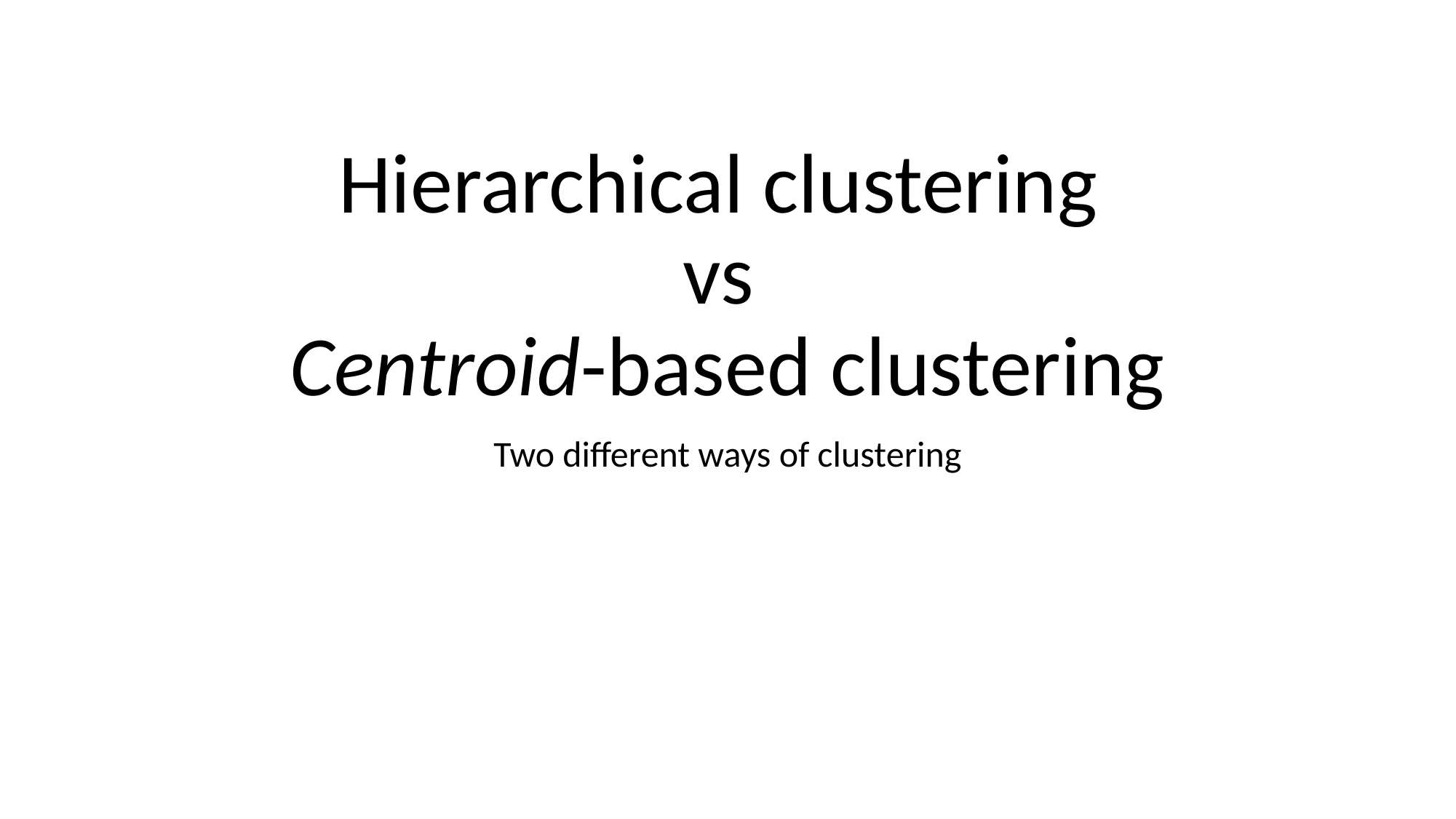

# Hierarchical clustering vs Centroid-based clustering
Two different ways of clustering